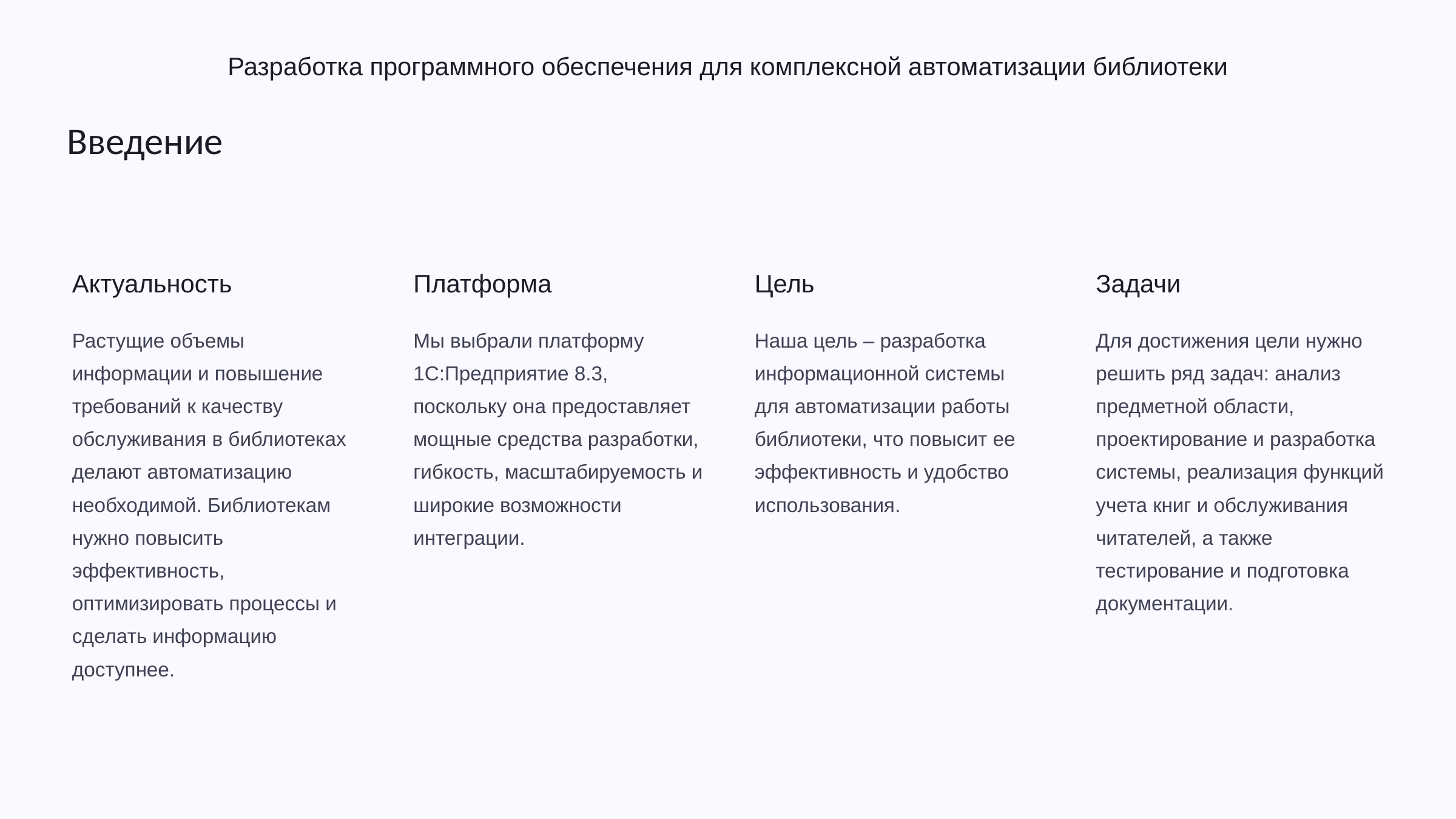

Разработка программного обеспечения для комплексной автоматизации библиотеки
 Введение
Актуальность
Платформа
Цель
Задачи
Растущие объемы информации и повышение требований к качеству обслуживания в библиотеках делают автоматизацию необходимой. Библиотекам нужно повысить эффективность, оптимизировать процессы и сделать информацию доступнее.
Мы выбрали платформу 1С:Предприятие 8.3, поскольку она предоставляет мощные средства разработки, гибкость, масштабируемость и широкие возможности интеграции.
Наша цель – разработка информационной системы для автоматизации работы библиотеки, что повысит ее эффективность и удобство использования.
Для достижения цели нужно решить ряд задач: анализ предметной области, проектирование и разработка системы, реализация функций учета книг и обслуживания читателей, а также тестирование и подготовка документации.